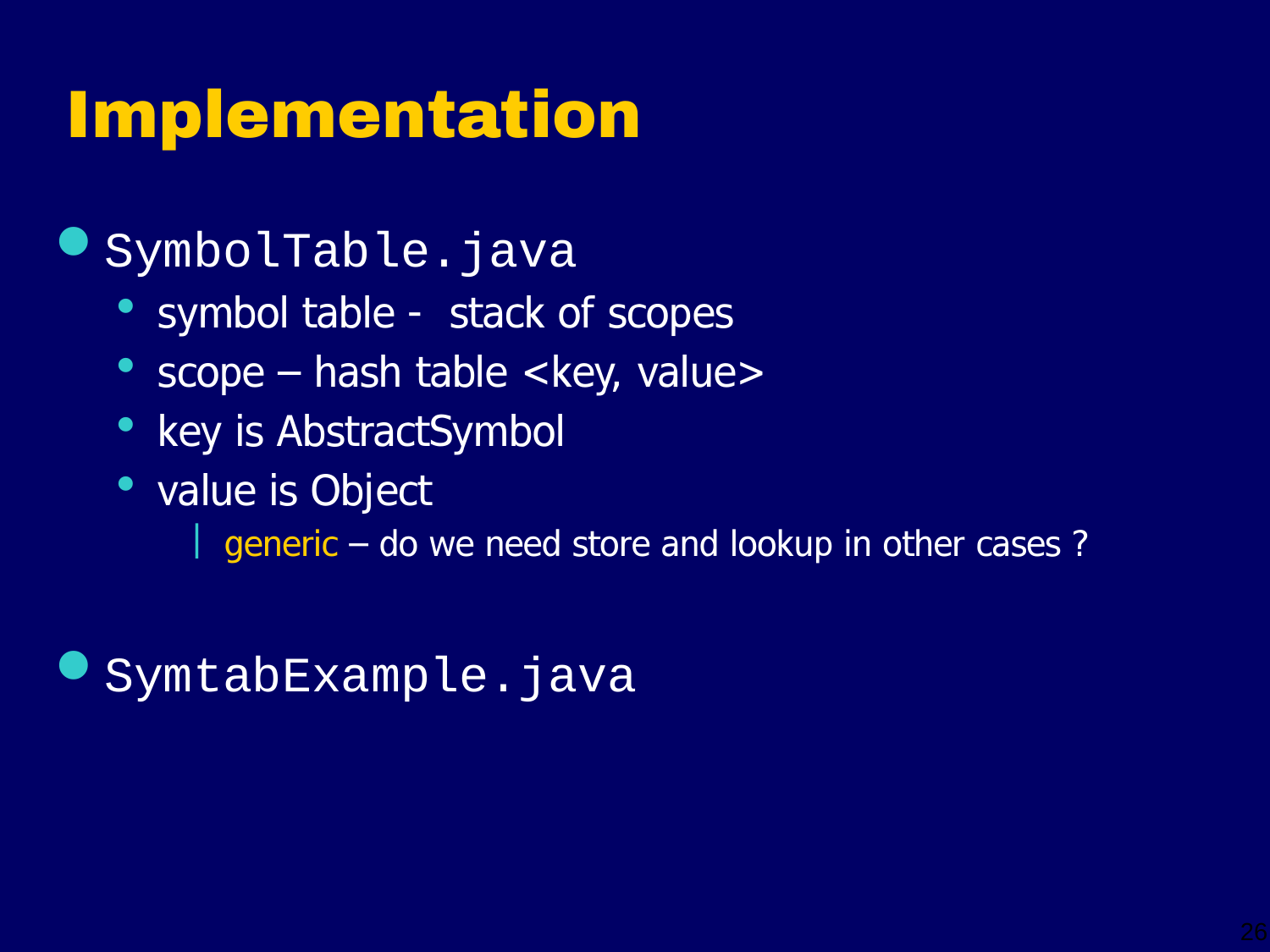

# Implementation
SymbolTable.java
symbol table -  stack of scopes
scope – hash table <key, value>
key is AbstractSymbol
value is Object
 generic – do we need store and lookup in other cases ?

SymtabExample.java

26